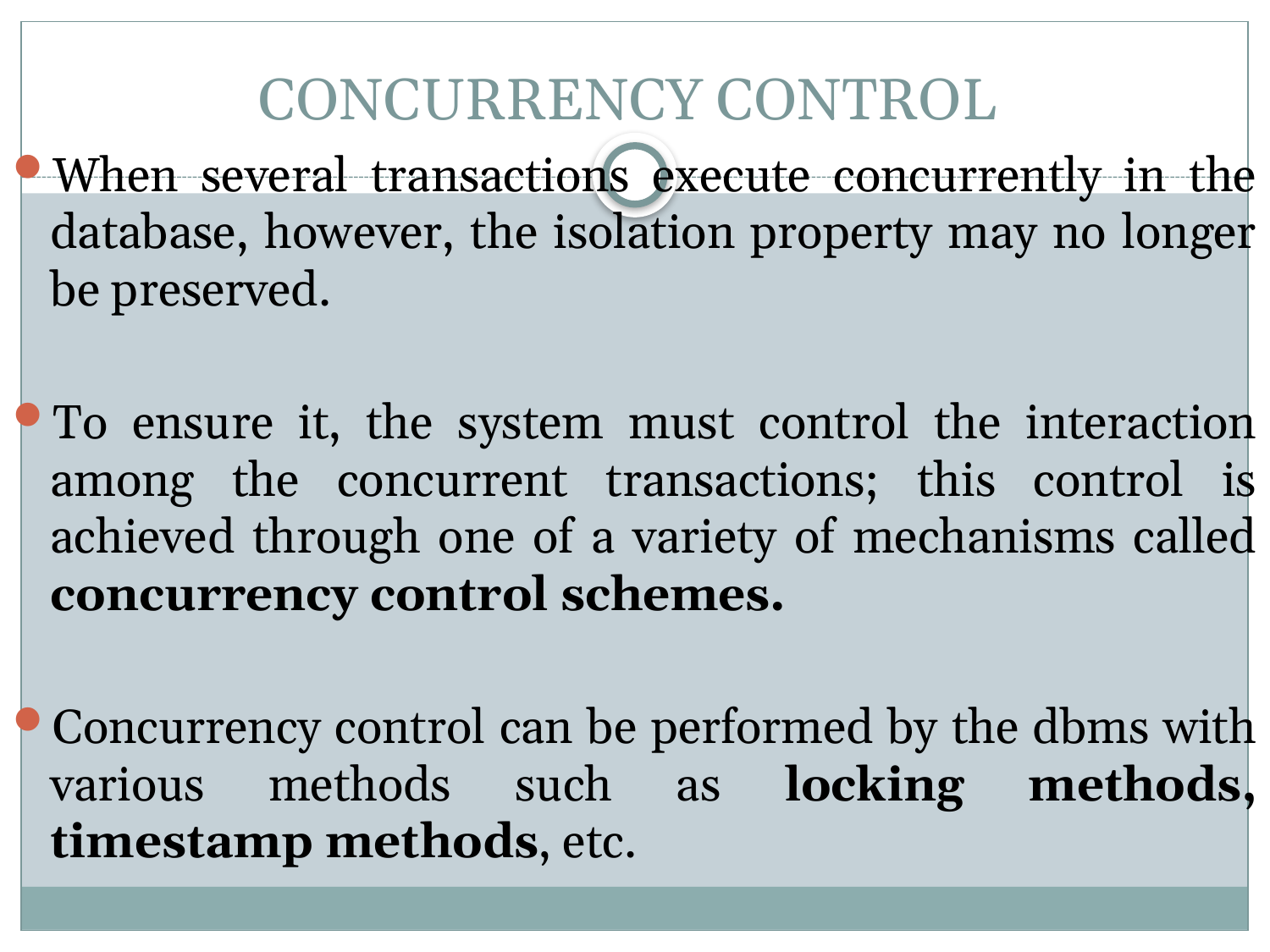

# CONCURRENCY CONTROL
When several transactions execute concurrently in the database, however, the isolation property may no longer be preserved.

To ensure it, the system must control the interaction among the concurrent transactions; this control is achieved through one of a variety of mechanisms called concurrency control schemes.

Concurrency control can be performed by the dbms with various methods such as locking methods, timestamp methods, etc.